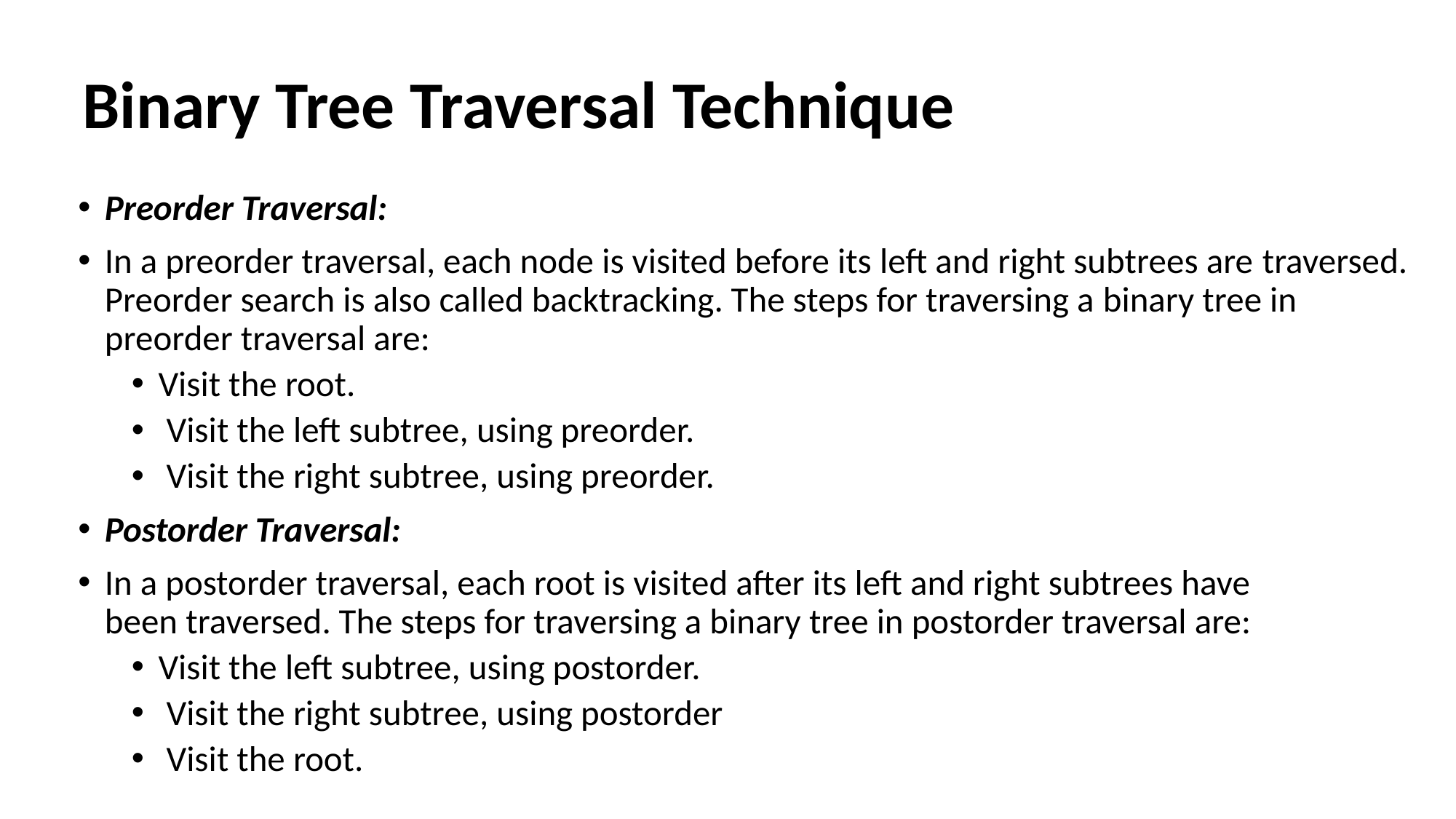

# Binary Tree Traversal Technique
Preorder Traversal:
In a preorder traversal, each node is visited before its left and right subtrees are traversed. Preorder search is also called backtracking. The steps for traversing a binary tree in preorder traversal are:
Visit the root.
 Visit the left subtree, using preorder.
 Visit the right subtree, using preorder.
Postorder Traversal:
In a postorder traversal, each root is visited after its left and right subtrees have been traversed. The steps for traversing a binary tree in postorder traversal are:
Visit the left subtree, using postorder.
 Visit the right subtree, using postorder
 Visit the root.